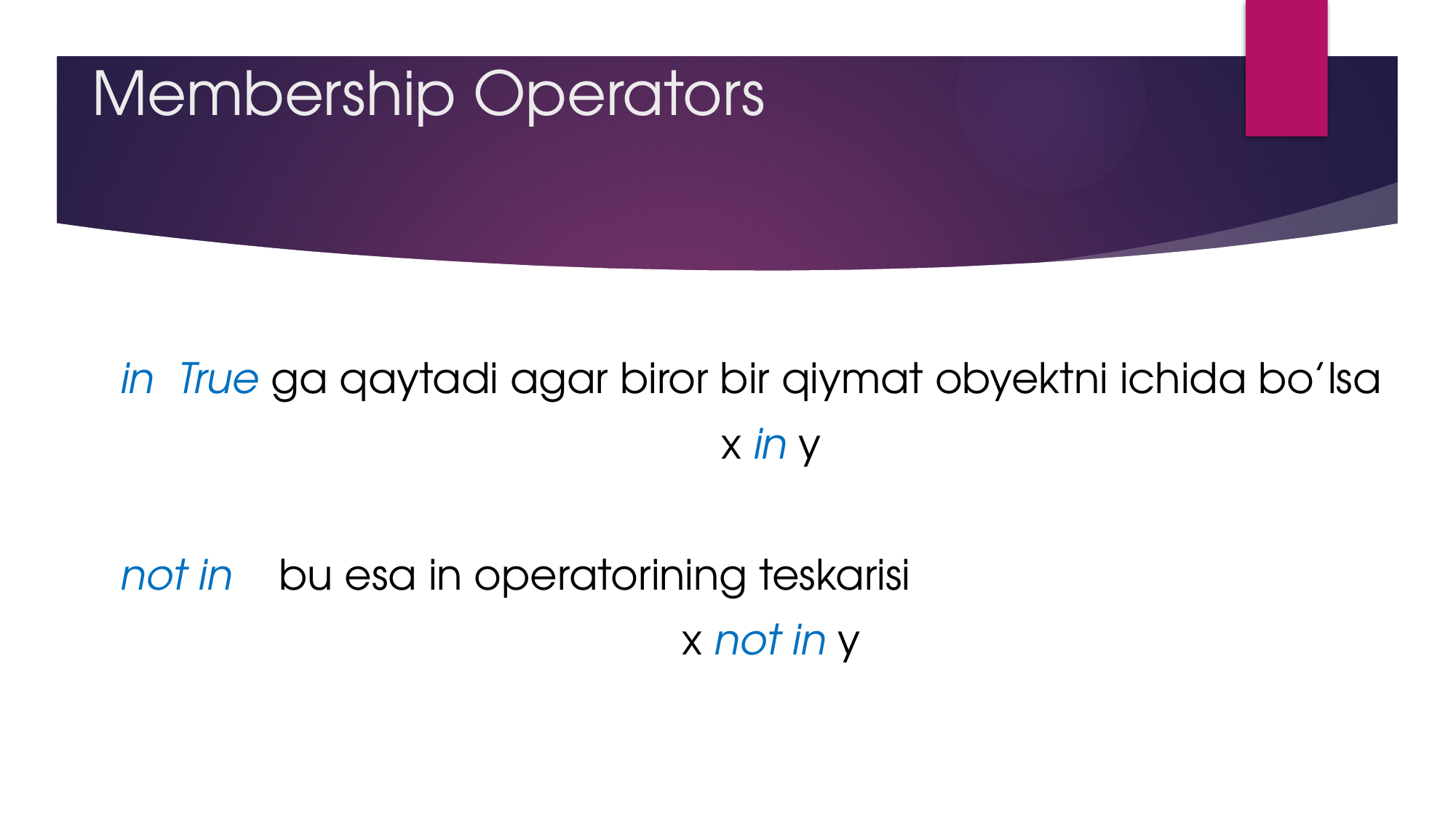

# Membership Operators
in  True ga qaytadi agar biror bir qiymat obyektni ichida bo’lsa
x in y

not in    bu esa in operatorining teskarisi
x not in y